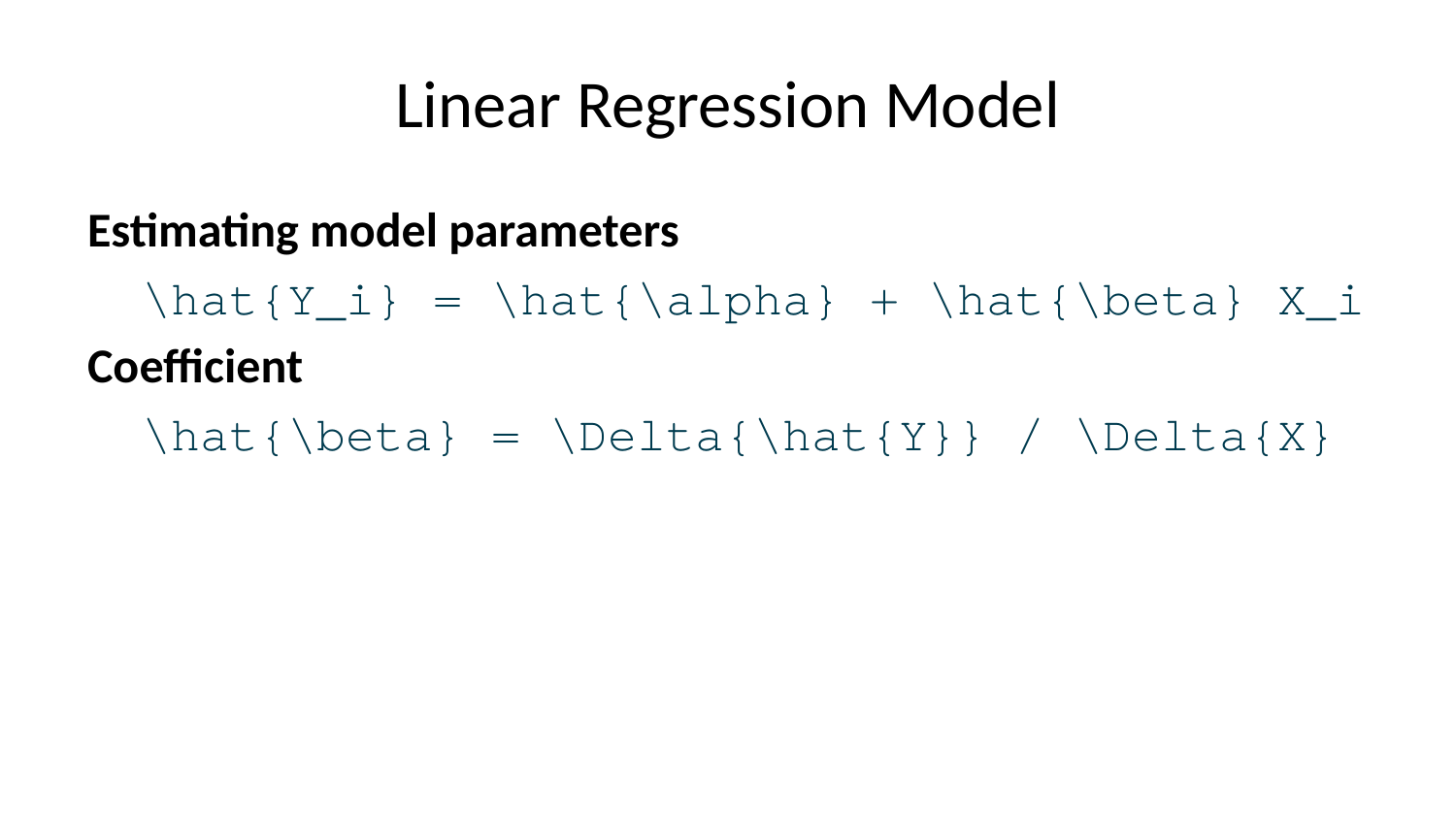

# Linear Regression Model
Estimating model parameters
\hat{Y_i} = \hat{\alpha} + \hat{\beta} X_i
Coefficient
\hat{\beta} = \Delta{\hat{Y}} / \Delta{X}